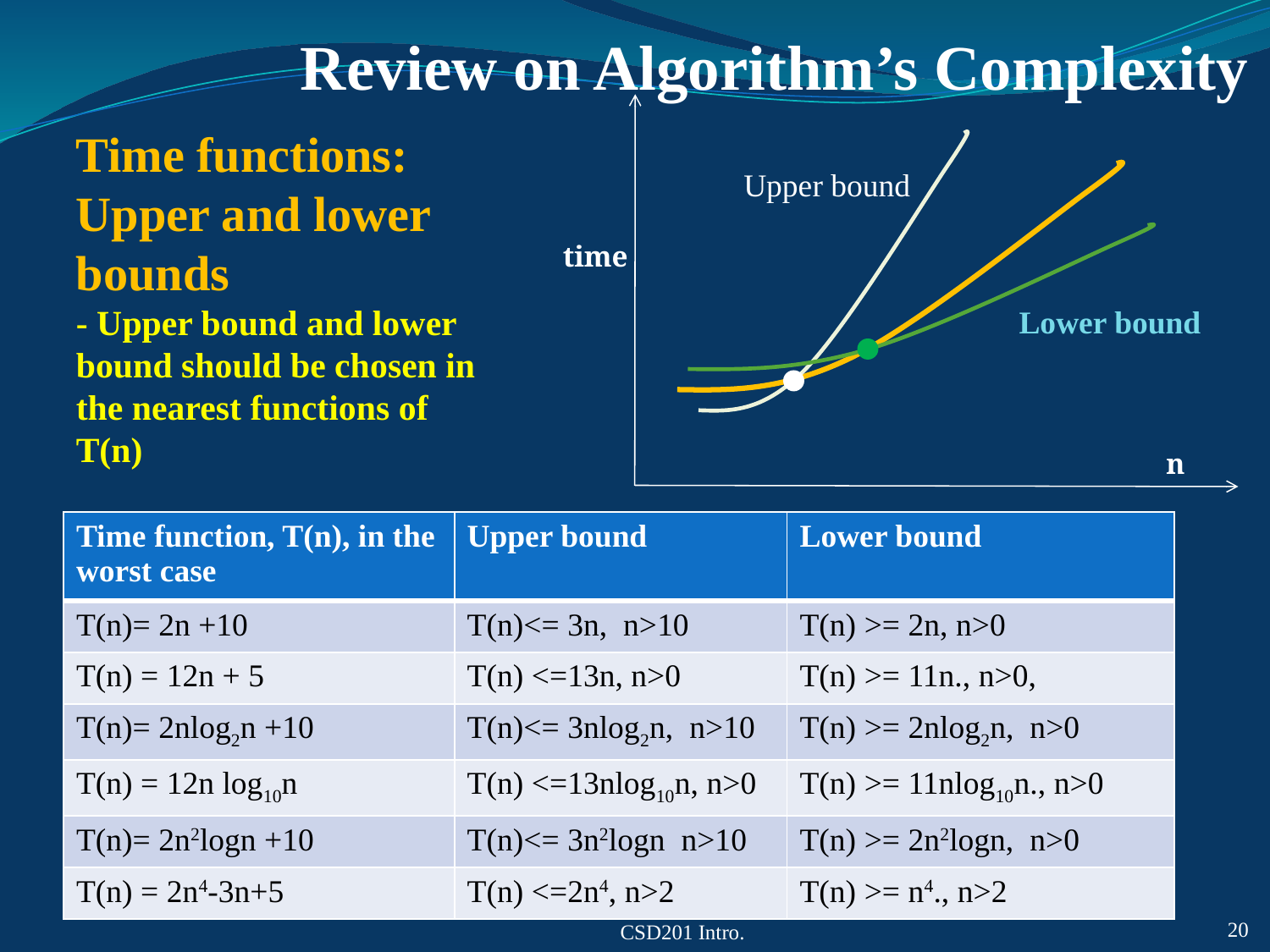

# Review on Algorithm’s Complexity

Upper bound

time
Lower bound

n
Time functions: Upper and lower bounds
- Upper bound and lower bound should be chosen in the nearest functions of T(n)
| Time function, T(n), in the worst case | Upper bound | Lower bound |
| --- | --- | --- |
| T(n)= 2n +10 | T(n)<= 3n, n>10 | T(n) >= 2n, n>0 |
| T(n) = 12n + 5 | T(n) <=13n, n>0 | T(n) >= 11n., n>0, |
| T(n)= 2nlog2n +10 | T(n)<= 3nlog2n, n>10 | T(n) >= 2nlog2n, n>0 |
| T(n) = 12n log10n | T(n) <=13nlog10n, n>0 | T(n) >= 11nlog10n., n>0 |
| T(n)= 2n2logn +10 | T(n)<= 3n2logn n>10 | T(n) >= 2n2logn, n>0 |
| T(n) = 2n4-3n+5 | T(n) <=2n4, n>2 | T(n) >= n4., n>2 |
CSD201 Intro.
20